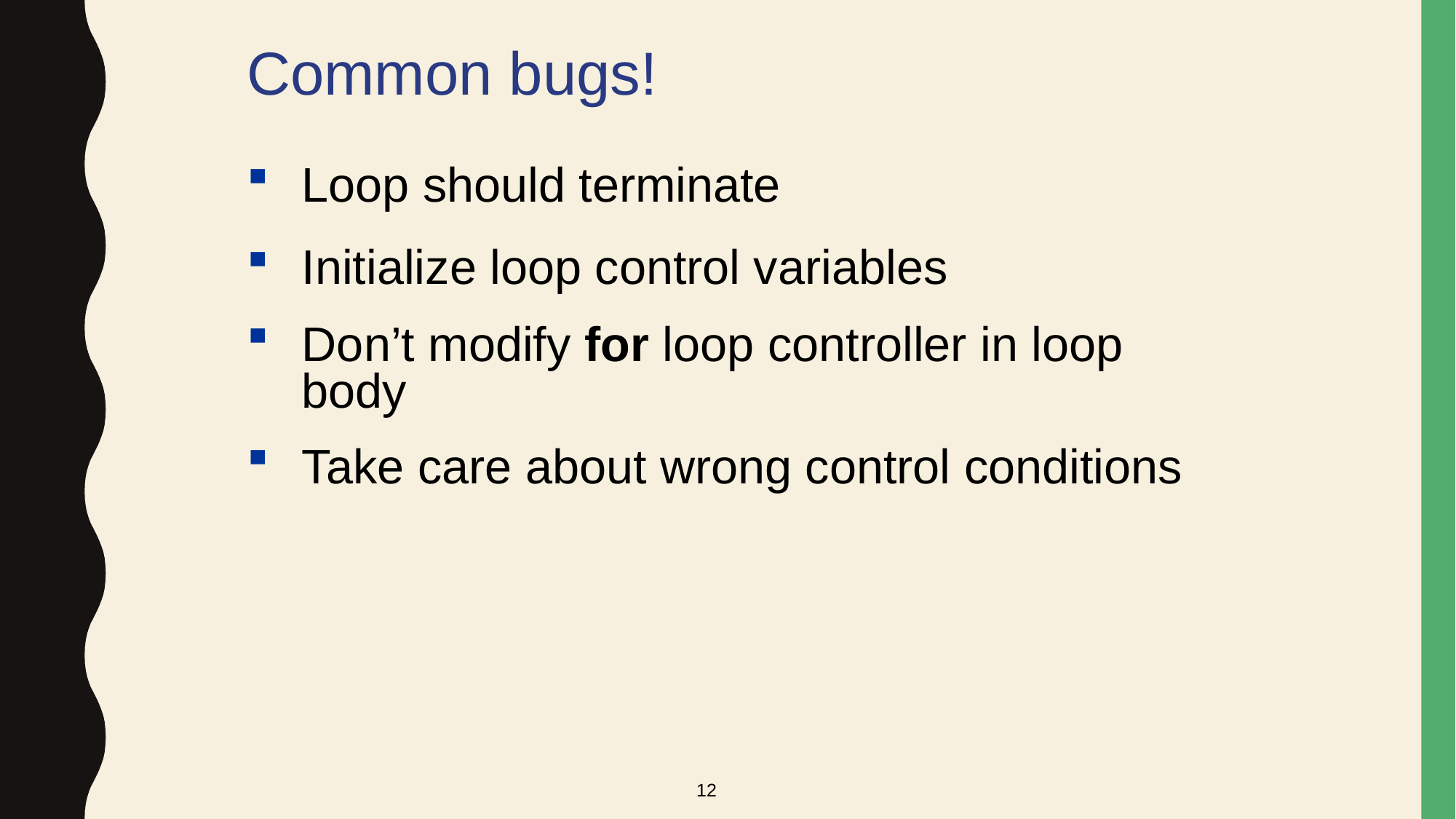

Common bugs!
Loop should terminate
Initialize loop control variables
Don’t modify for loop controller in loop body
Take care about wrong control conditions
12